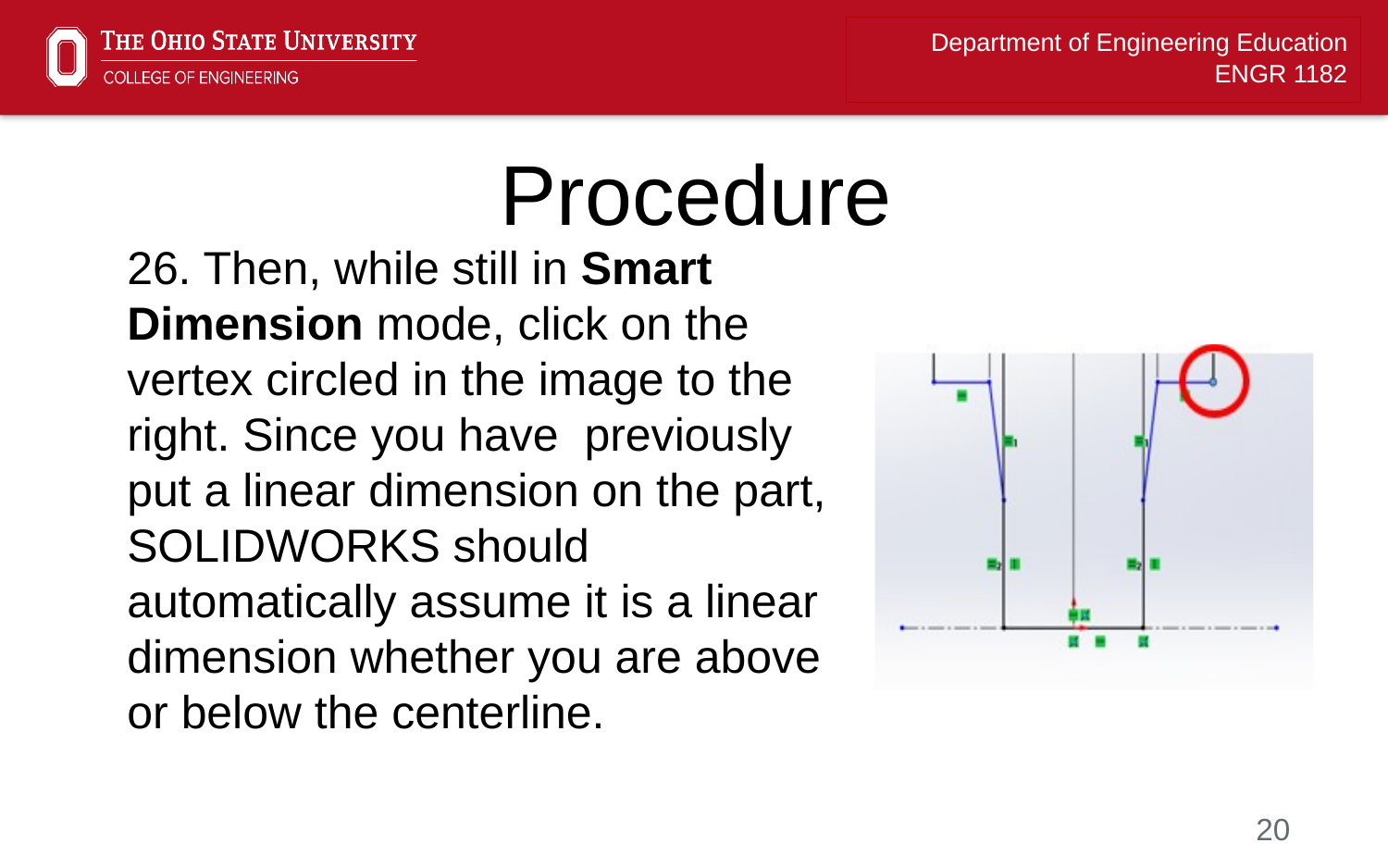

# Procedure
26. Then, while still in Smart Dimension mode, click on the  vertex circled in the image to the right. Since you have  previously put a linear dimension on the part,  SOLIDWORKS should automatically assume it is a linear  dimension whether you are above or below the centerline.